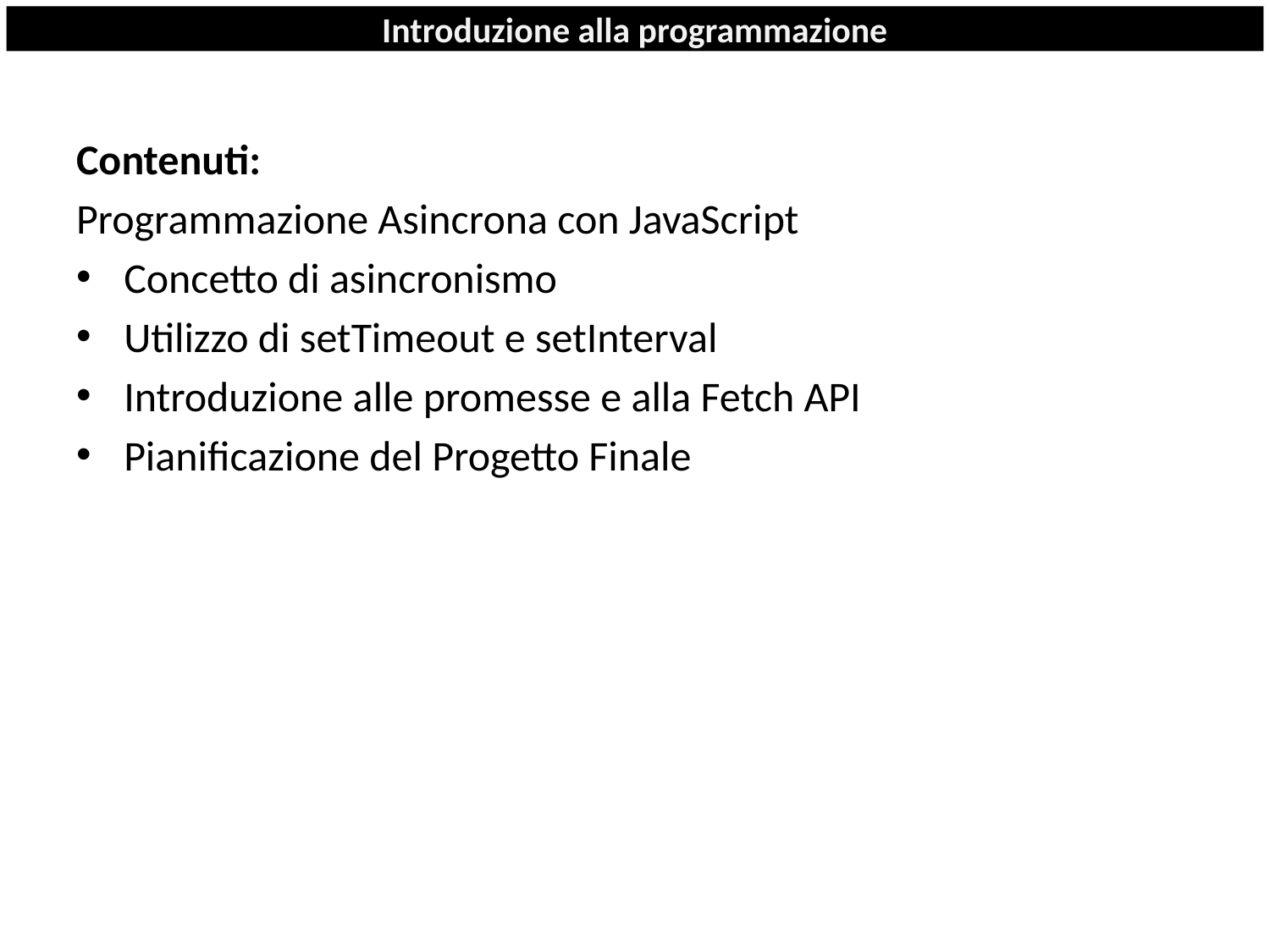

# Introduzione alla programmazione
Contenuti:
Programmazione Asincrona con JavaScript
Concetto di asincronismo
Utilizzo di setTimeout e setInterval
Introduzione alle promesse e alla Fetch API
Pianificazione del Progetto Finale